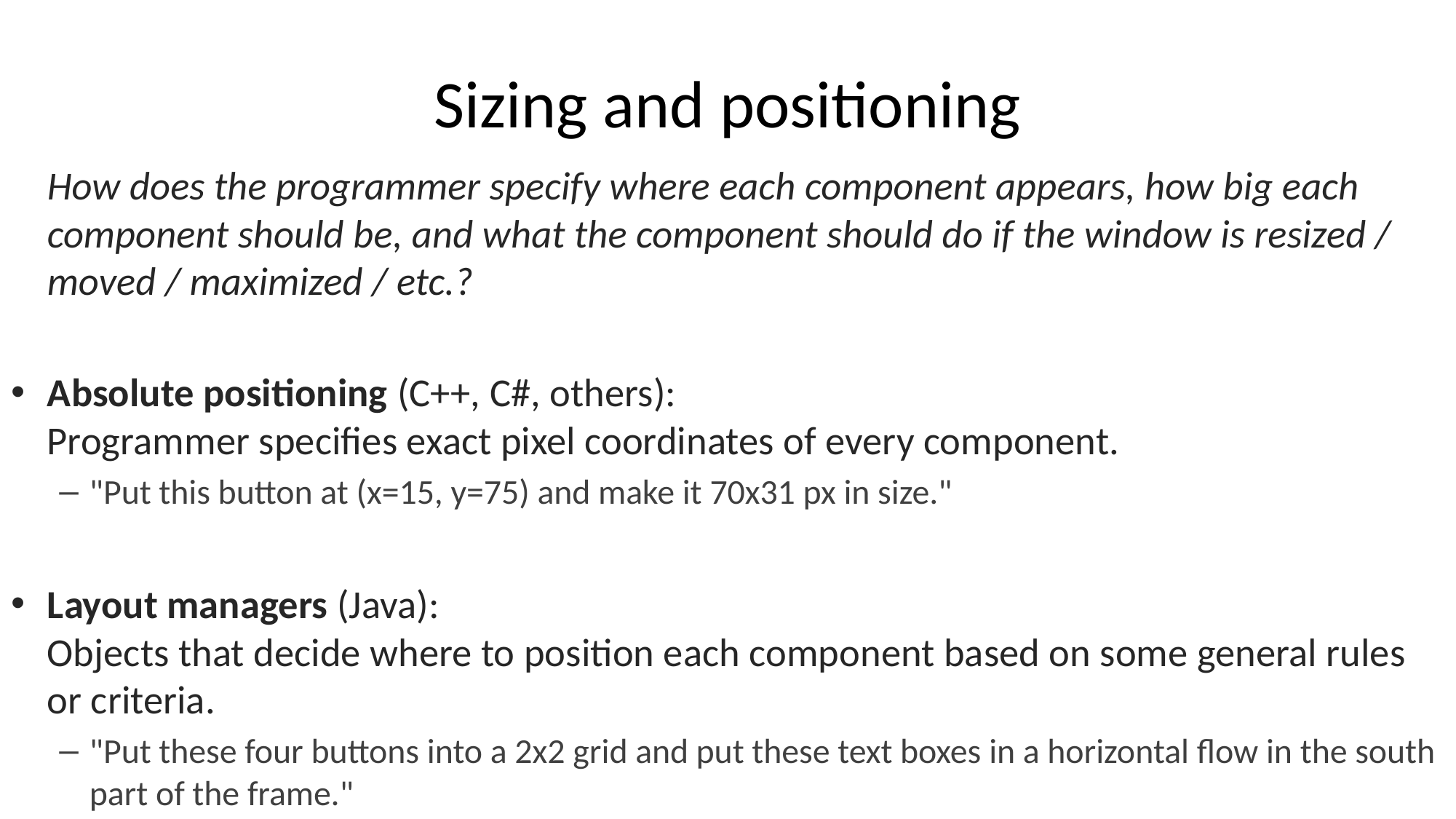

# Sizing and positioning
	How does the programmer specify where each component appears, how big each component should be, and what the component should do if the window is resized / moved / maximized / etc.?

Absolute positioning (C++, C#, others):
Programmer specifies exact pixel coordinates of every component.
"Put this button at (x=15, y=75) and make it 70x31 px in size."

Layout managers (Java):
Objects that decide where to position each component based on some general rules or criteria.
"Put these four buttons into a 2x2 grid and put these text boxes in a horizontal flow in the south part of the frame."